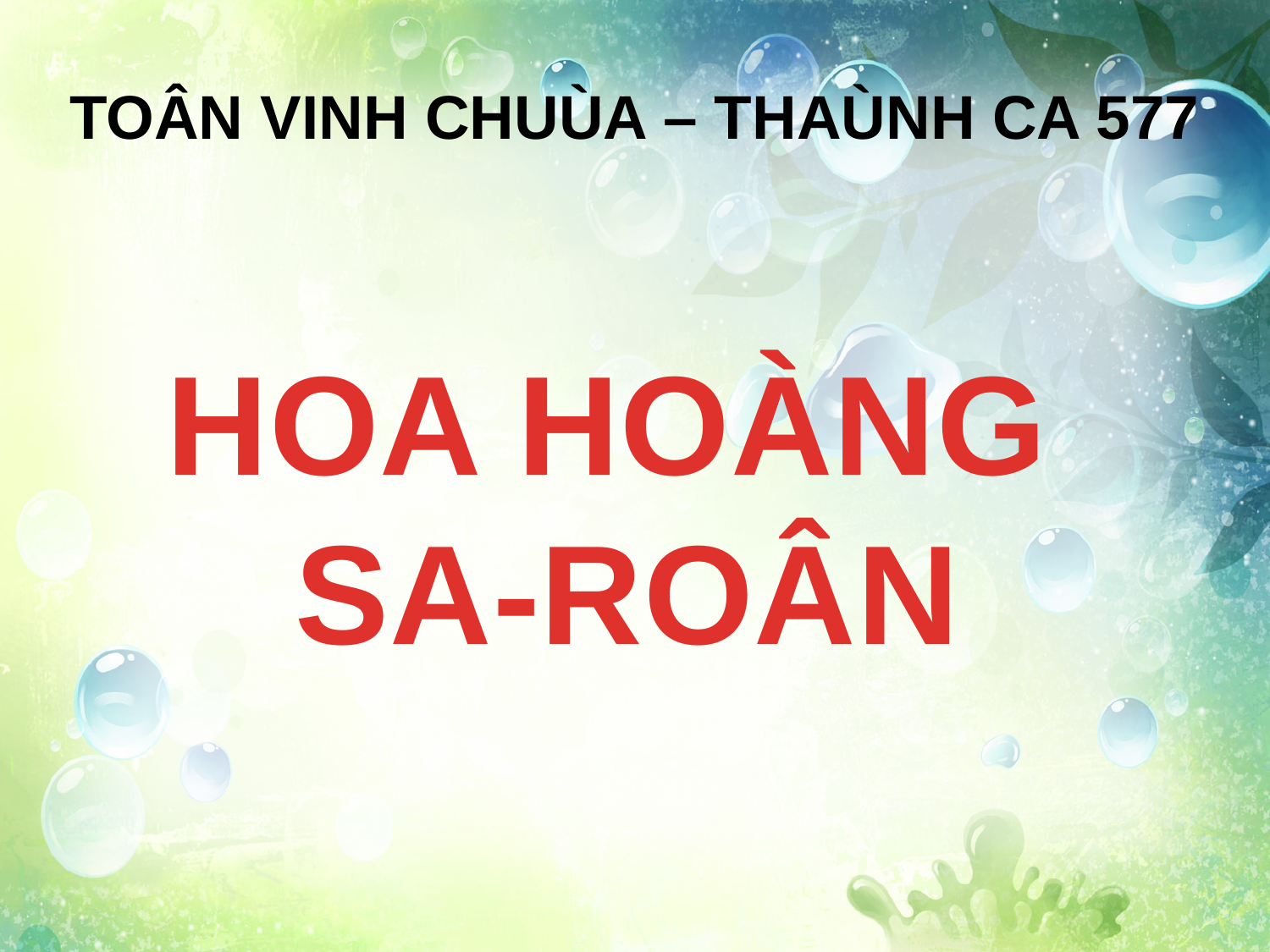

TOÂN VINH CHUÙA – THAÙNH CA 577
HOA HOÀNG
SA-ROÂN